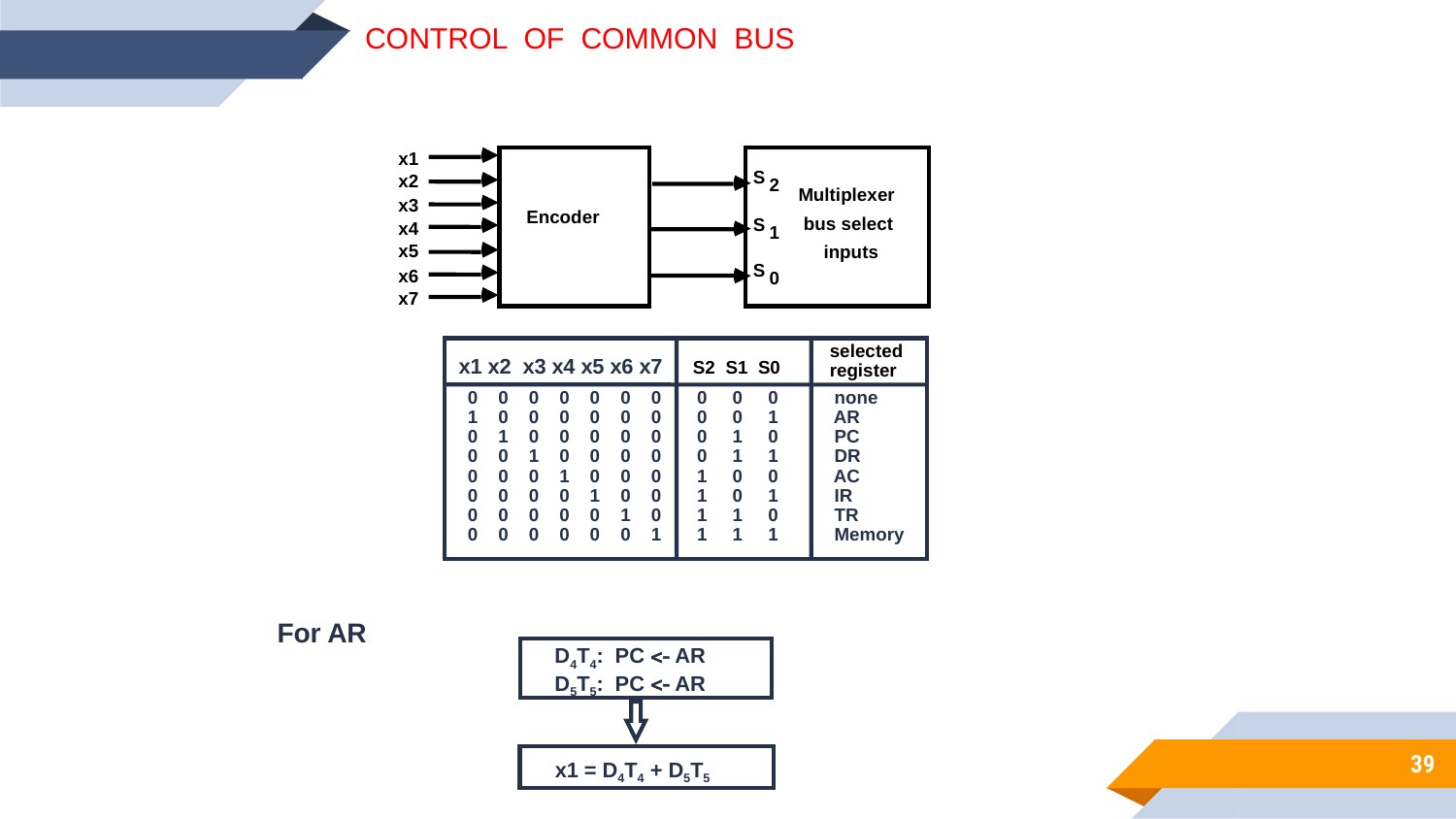

CONTROL  OF  COMMON  BUS
x1

S
x2
2

Multiplexer

x3

Encoder

bus select

S
x4

1

x5
inputs

S
x6
0

x7

selected
register

x1 x2  x3 x4 x5 x6 x7
S2  S1  S0

0    0    0    0    0    0    0       0     0     0           none
1    0    0    0    0    0    0       0     0     1           AR
0    1    0    0    0    0    0       0     1     0           PC
0    0    1    0    0    0    0       0     1     1           DR
0    0    0    1    0    0    0       1     0     0           AC
0    0    0    0    1    0    0       1     0     1           IR
0    0    0    0    0    1    0       1     1     0           TR
0    0    0    0    0    0    1       1     1     1           Memory

For AR

D4T4:  PC <− AR
D5T5:  PC <− AR

 x1 = D4T4 + D5T5
39